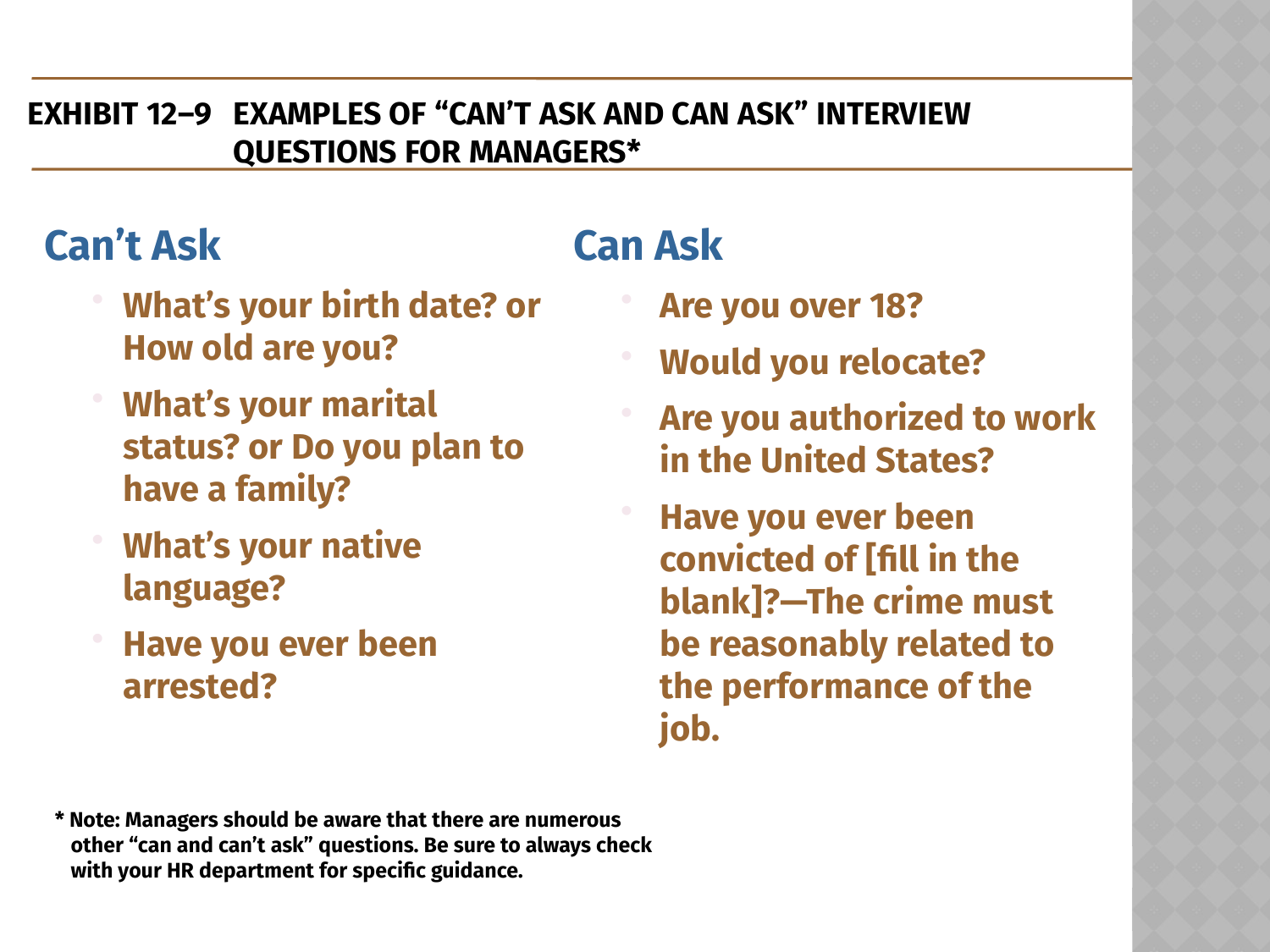

# Exhibit 12–9	Examples of “Can’t Ask and Can Ask” Interview Questions for Managers*

Can’t Ask
What’s your birth date? or How old are you?
What’s your marital status? or Do you plan to have a family?
What’s your native language?
Have you ever been arrested?
Can Ask
Are you over 18?
Would you relocate?
Are you authorized to work in the United States?
Have you ever been convicted of [fill in the blank]?—The crime must be reasonably related to the performance of the job.
* Note: Managers should be aware that there are numerous other “can and can’t ask” questions. Be sure to always check with your HR department for specific guidance.